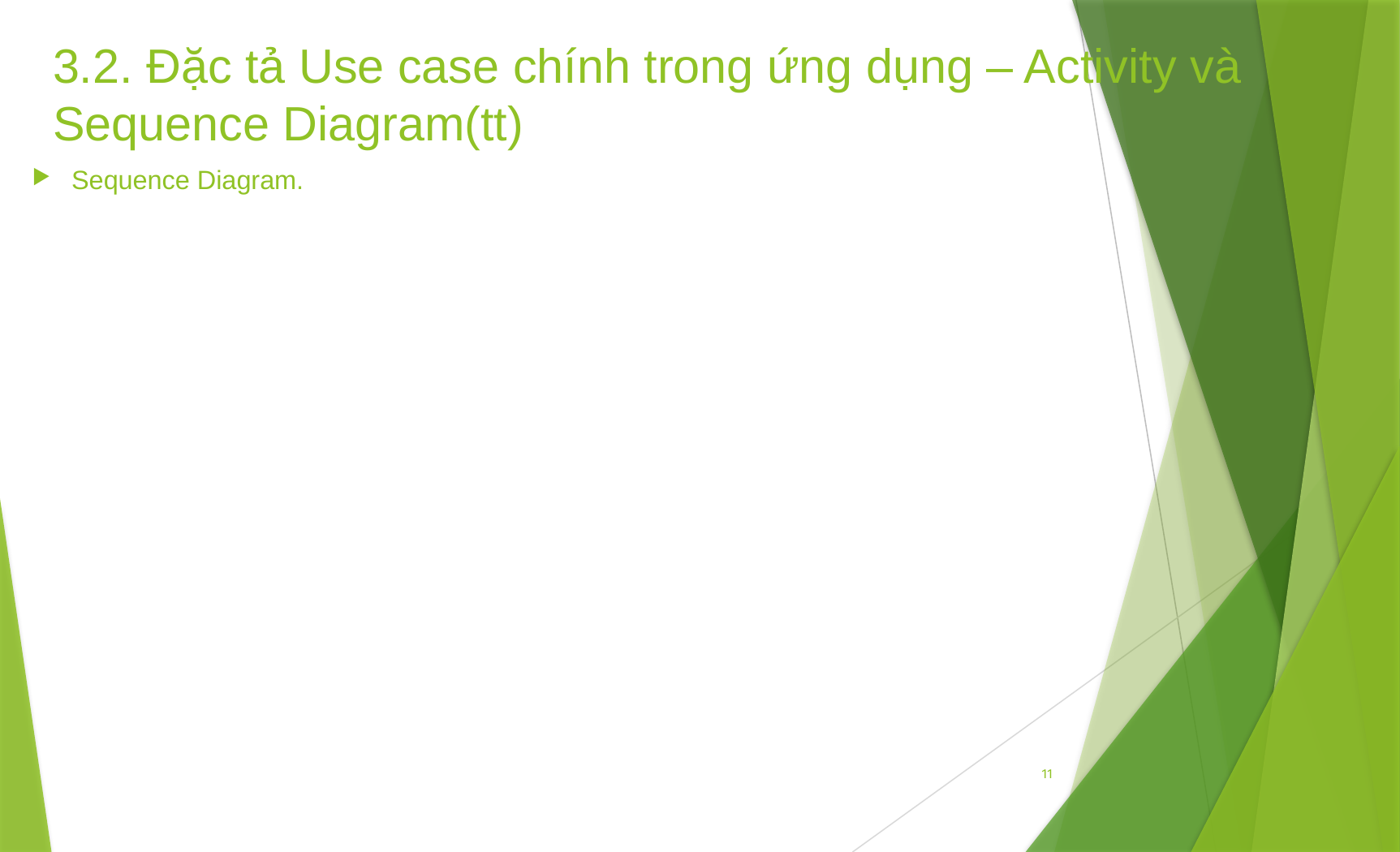

# 3.2. Đặc tả Use case chính trong ứng dụng – Activity và Sequence Diagram(tt)
Sequence Diagram.

11